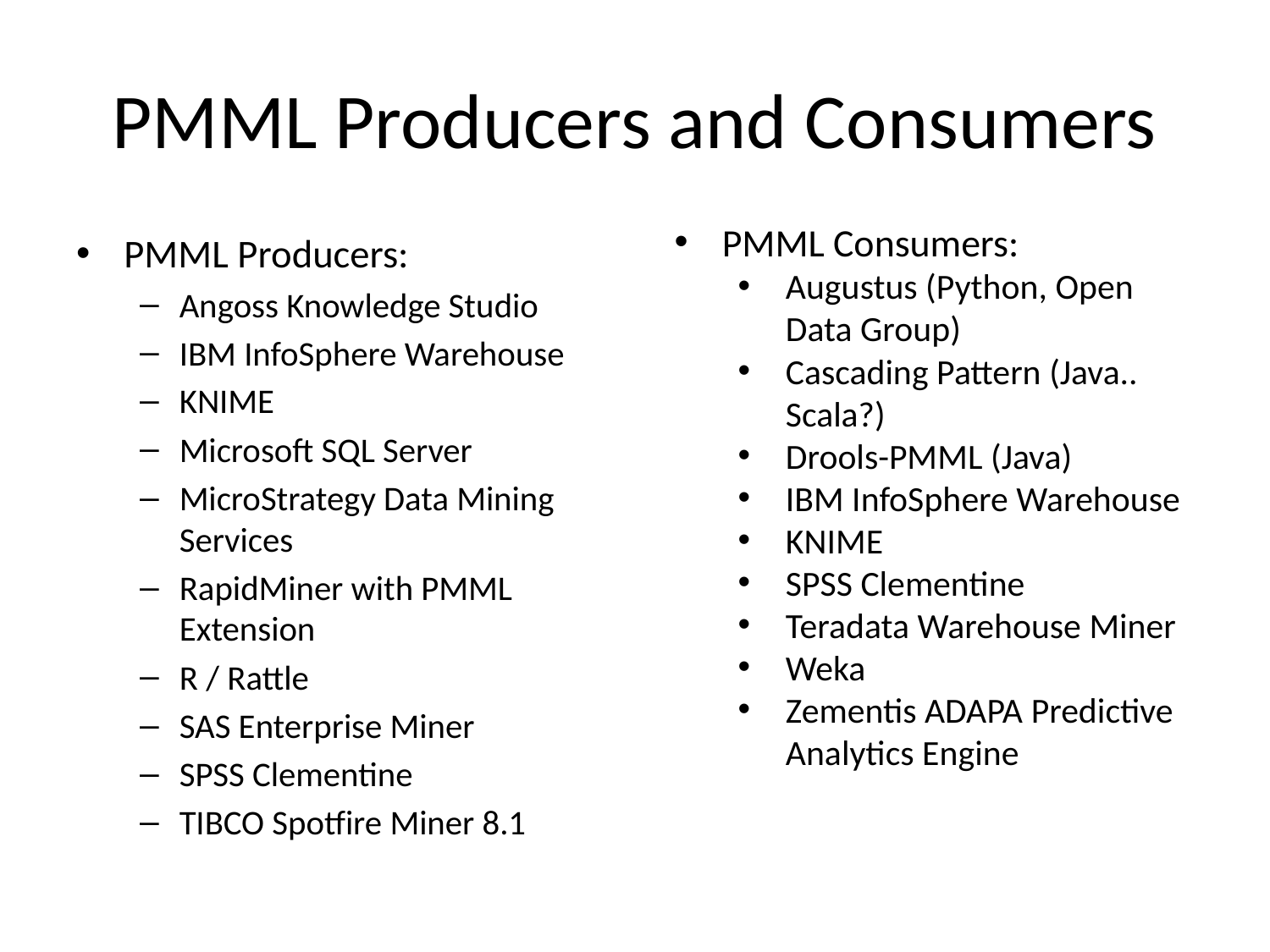

# PMML Producers and Consumers
PMML Consumers:
Augustus (Python, Open Data Group)
Cascading Pattern (Java.. Scala?)
Drools-PMML (Java)
IBM InfoSphere Warehouse
KNIME
SPSS Clementine
Teradata Warehouse Miner
Weka
Zementis ADAPA Predictive Analytics Engine

PMML Producers:
Angoss Knowledge Studio
IBM InfoSphere Warehouse
KNIME
Microsoft SQL Server
MicroStrategy Data Mining Services
RapidMiner with PMML Extension
R / Rattle
SAS Enterprise Miner
SPSS Clementine
TIBCO Spotfire Miner 8.1